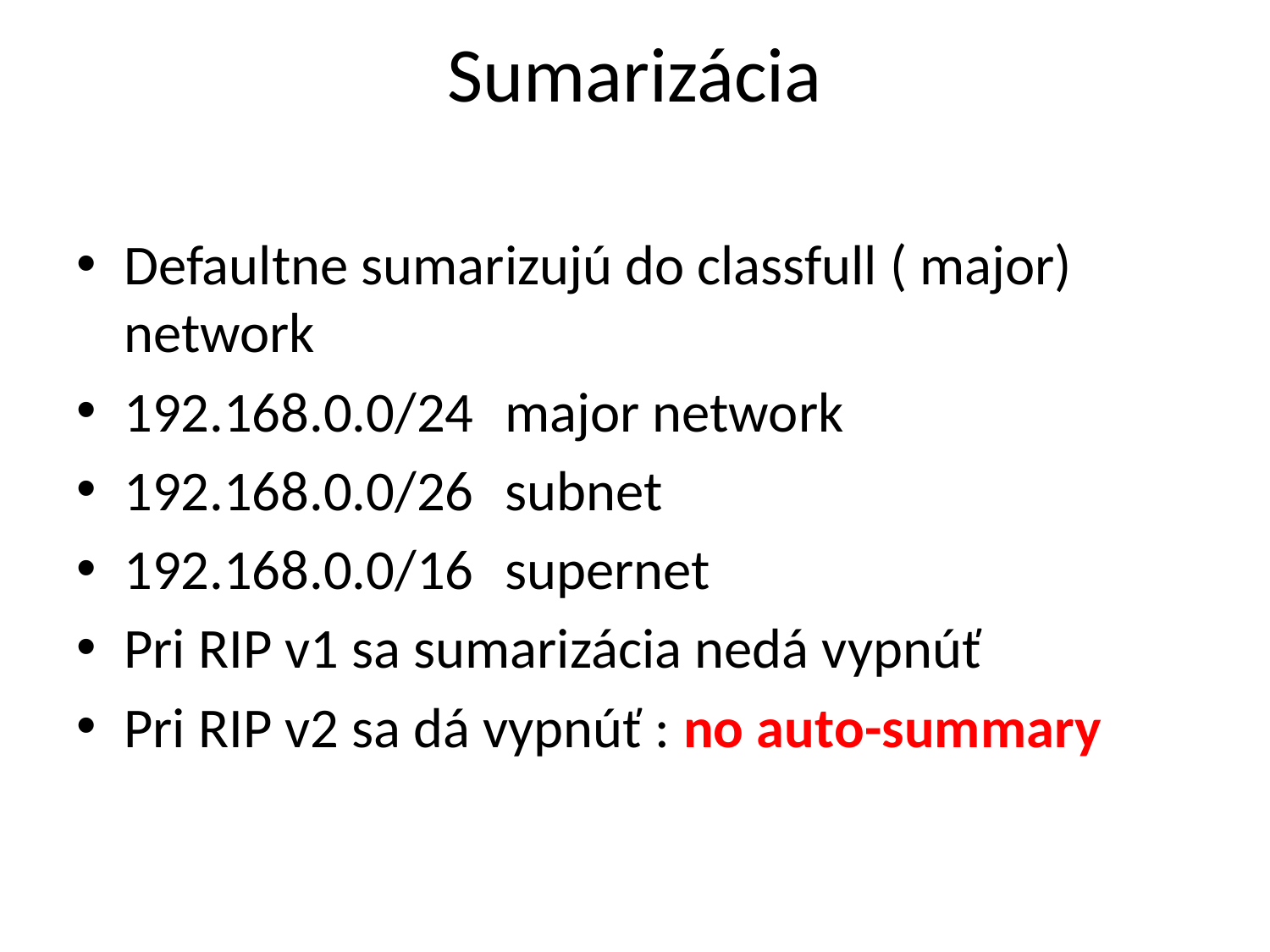

# Sumarizácia

Defaultne sumarizujú do classfull ( major) network
192.168.0.0/24	major network
192.168.0.0/26	subnet
192.168.0.0/16	supernet
Pri RIP v1 sa sumarizácia nedá vypnúť
Pri RIP v2 sa dá vypnúť : no auto-summary